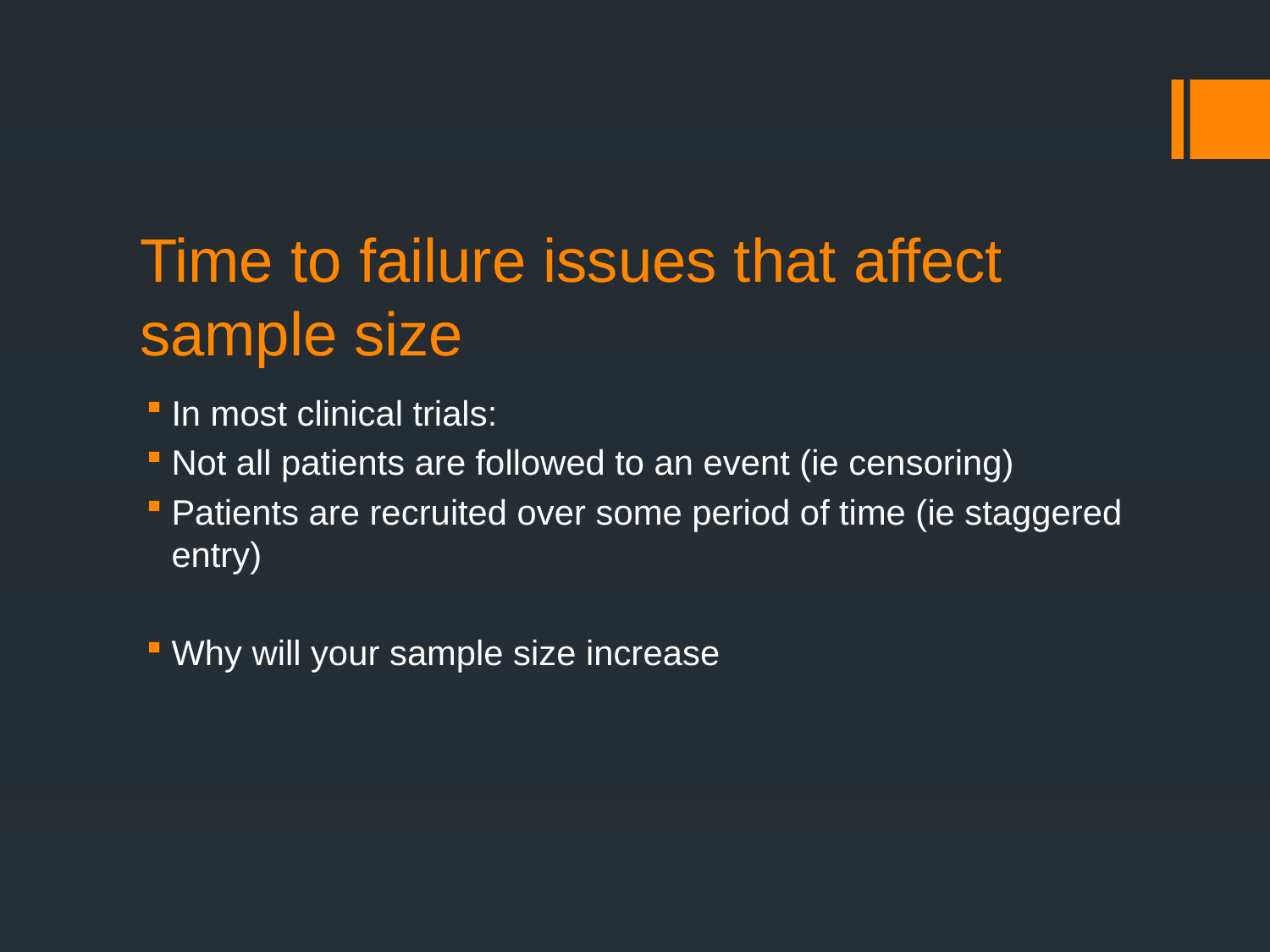

# Time to failure issues that affect sample size
In most clinical trials:
Not all patients are followed to an event (ie censoring)
Patients are recruited over some period of time (ie staggered entry)

Why will your sample size increase